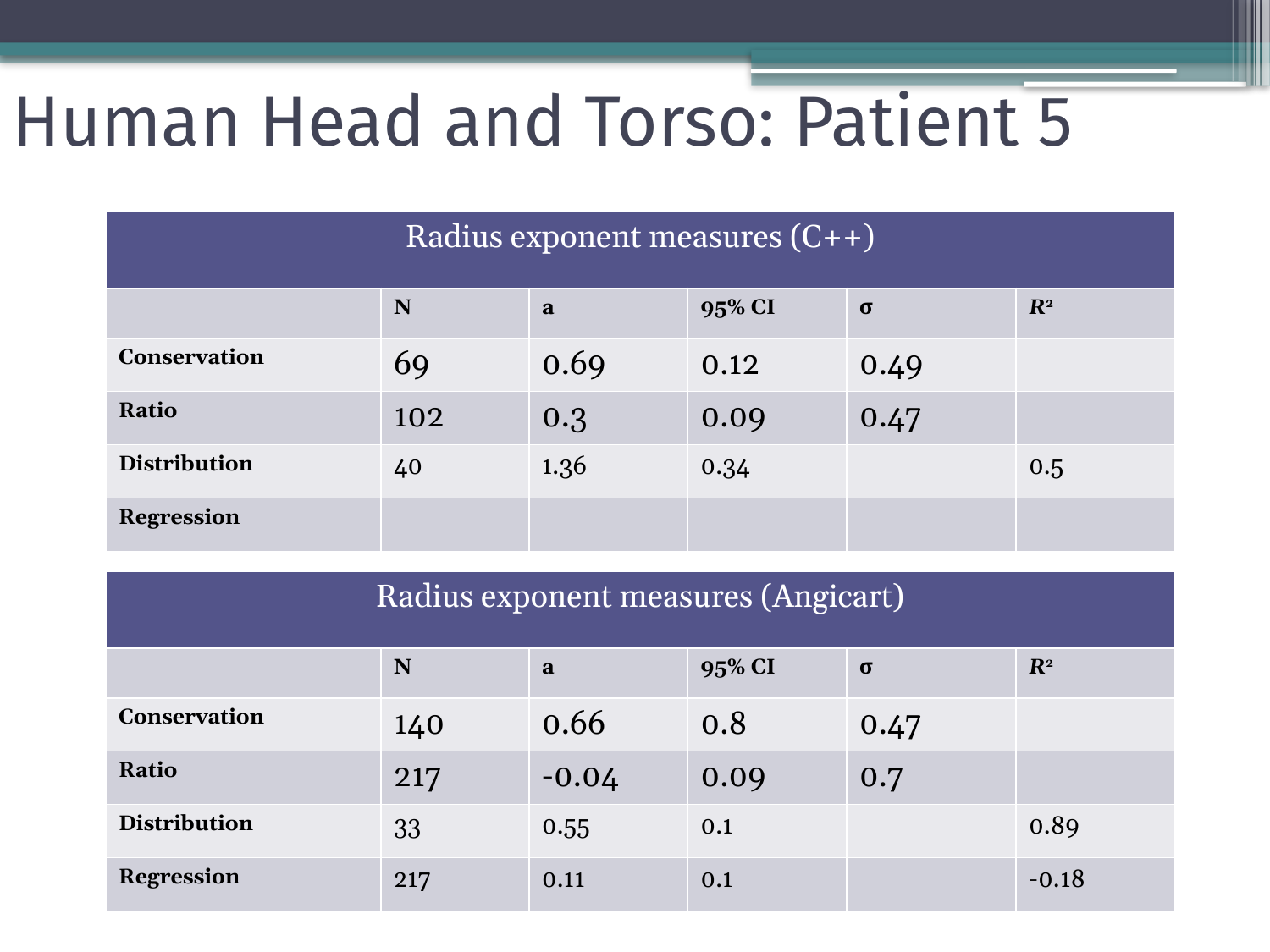

Human Head and Torso: Patient 5
| Radius exponent measures (C++) |  |  |  |  |  |
| --- | --- | --- | --- | --- | --- |
|  | N | a | 95% CI | σ | R2 |
| Conservation | 69 | 0.69 | 0.12 | 0.49 |  |
| Ratio | 102 | 0.3 | 0.09 | 0.47 |  |
| Distribution | 40 | 1.36 | 0.34 |  | 0.5 |
| Regression |  |  |  |  |  |
| Radius exponent measures (Angicart) |  |  |  |  |  |
| --- | --- | --- | --- | --- | --- |
|  | N | a | 95% CI | σ | R2 |
| Conservation | 140 | 0.66 | 0.8 | 0.47 |  |
| Ratio | 217 | -0.04 | 0.09 | 0.7 |  |
| Distribution | 33 | 0.55 | 0.1 |  | 0.89 |
| Regression | 217 | 0.11 | 0.1 |  | -0.18 |